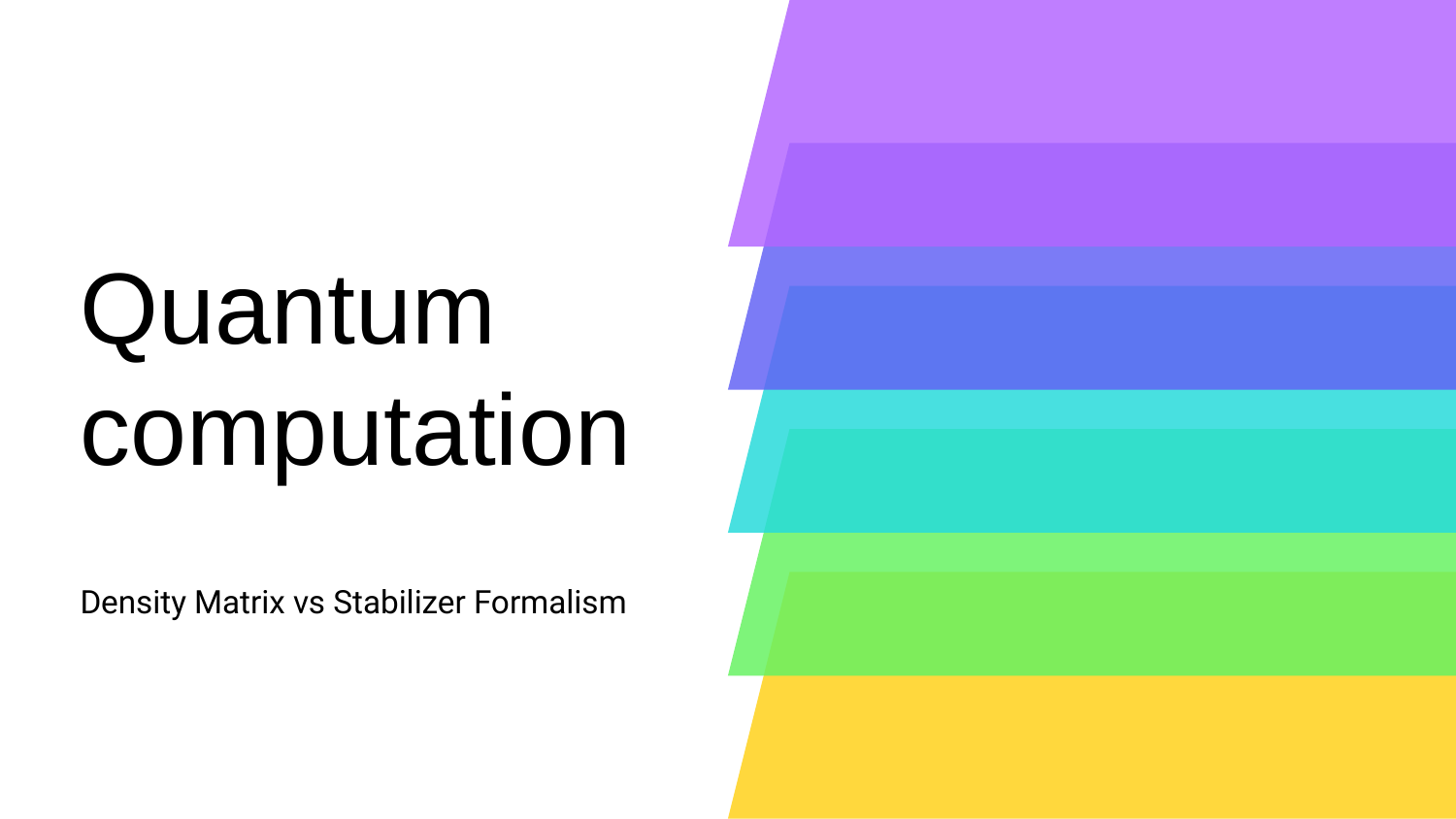

# Quantum computation
Density Matrix vs Stabilizer Formalism